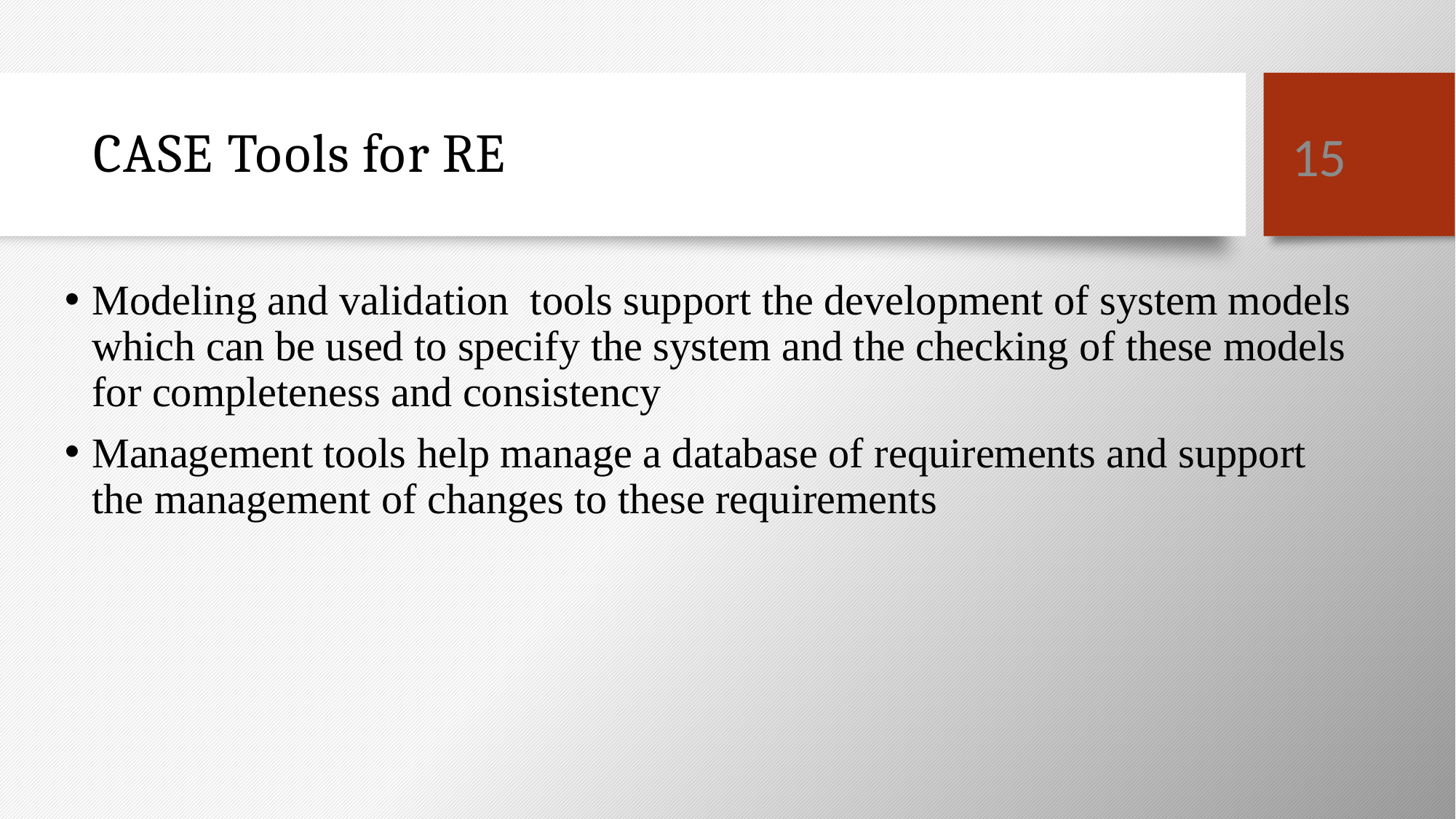

15
# CASE Tools for RE
Modeling and validation  tools support the development of system models which can be used to specify the system and the checking of these models for completeness and consistency
Management tools help manage a database of requirements and support the management of changes to these requirements